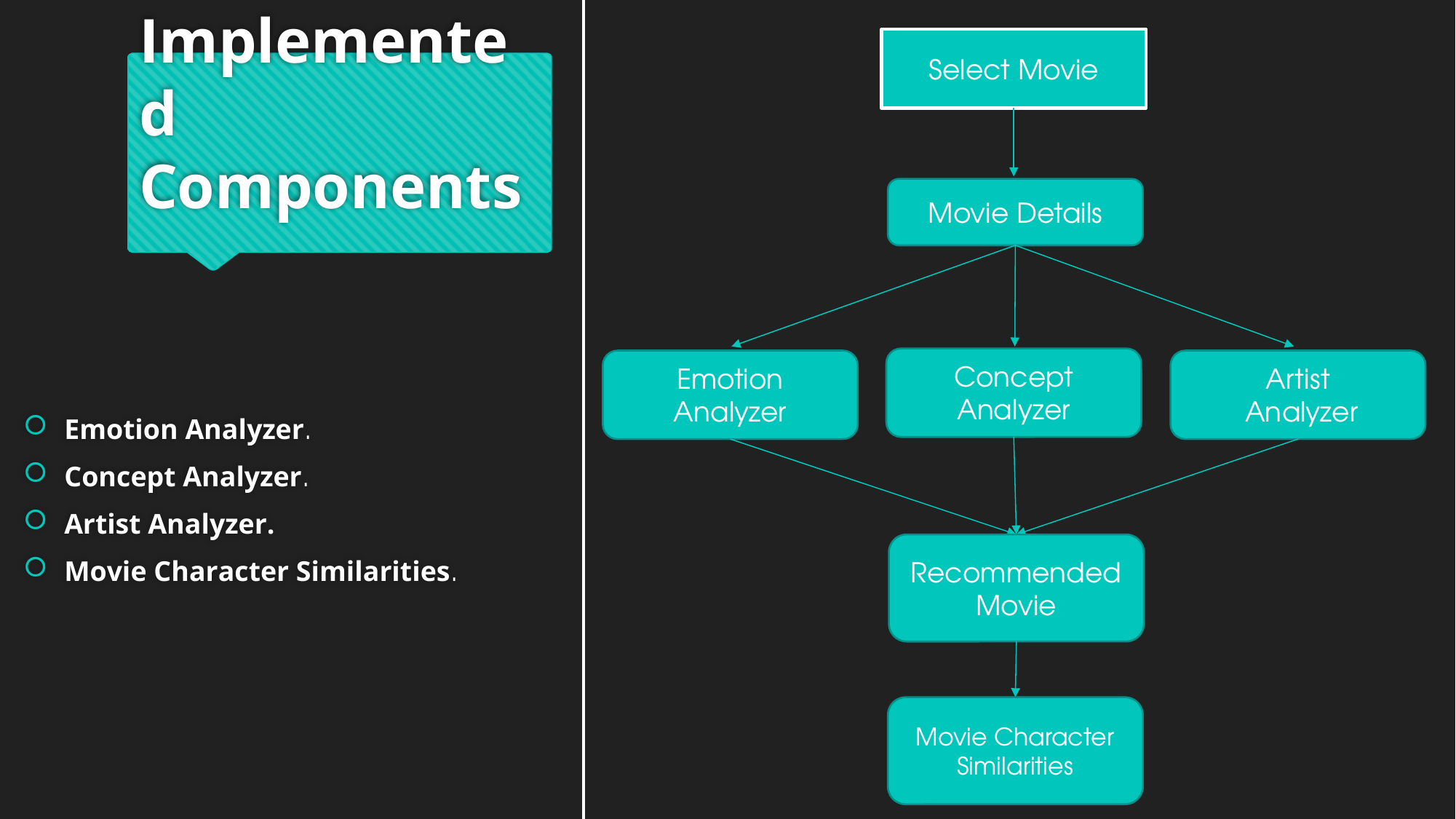

Select Movie
# Implemented Components
Movie Details
Emotion Analyzer.
Concept Analyzer.
Artist Analyzer.
Movie Character Similarities.

Concept Analyzer
Emotion Analyzer
Artist
 Analyzer
Recommended Movie
Movie Character Similarities